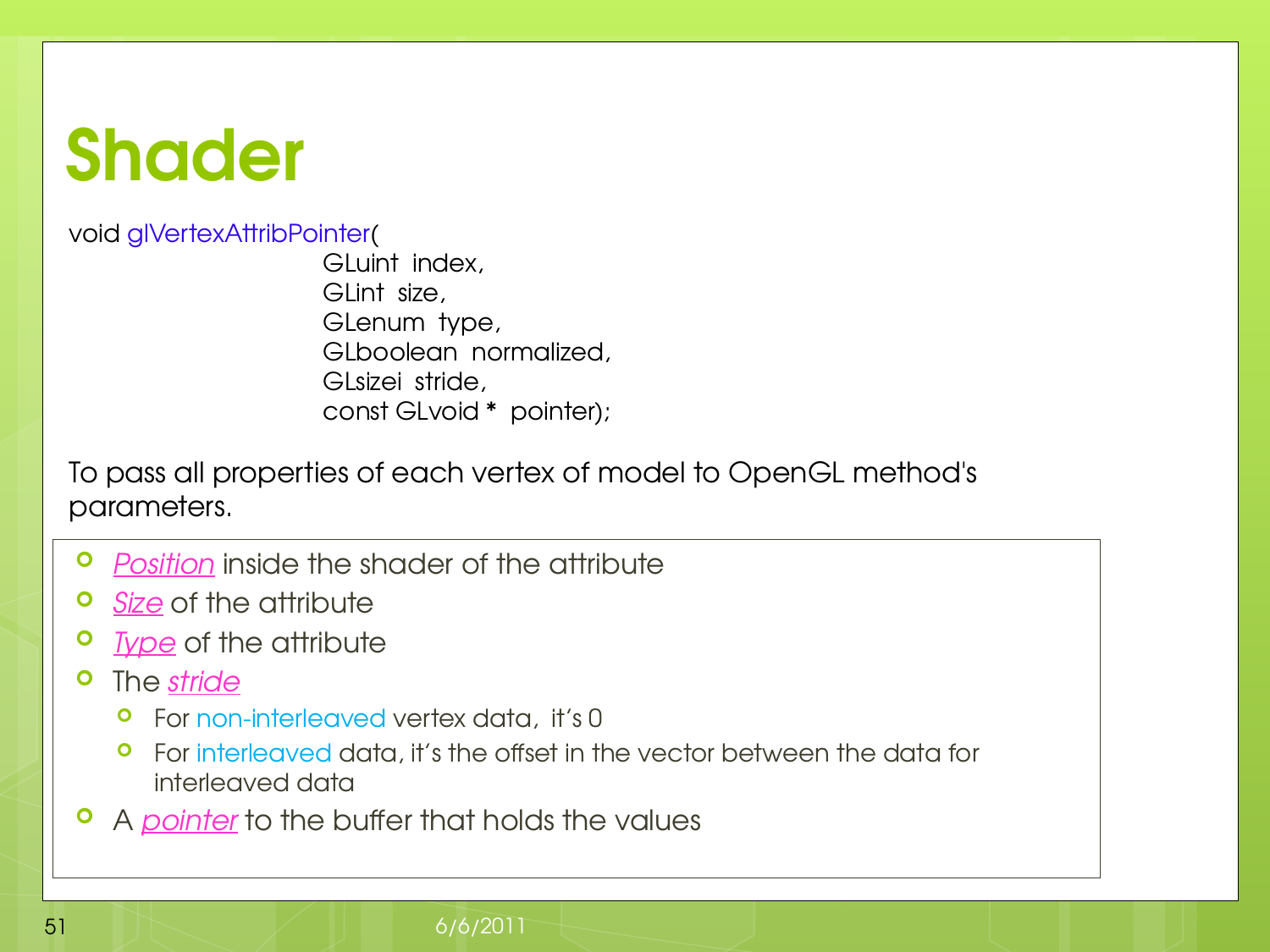

Shader
void glVertexAttribPointer(
GLuint  index,
GLint  size,
GLenum  type,
GLboolean  normalized,
GLsizei  stride,
const GLvoid *  pointer);

To pass all properties of each vertex of model to OpenGL method's parameters.
Position inside the shader of the attribute
Size of the attribute
Type of the attribute
The stride
For non-interleaved vertex data,  it’s 0
For interleaved data, it’s the offset in the vector between the data for interleaved data
A pointer to the buffer that holds the values
6/6/2011
51